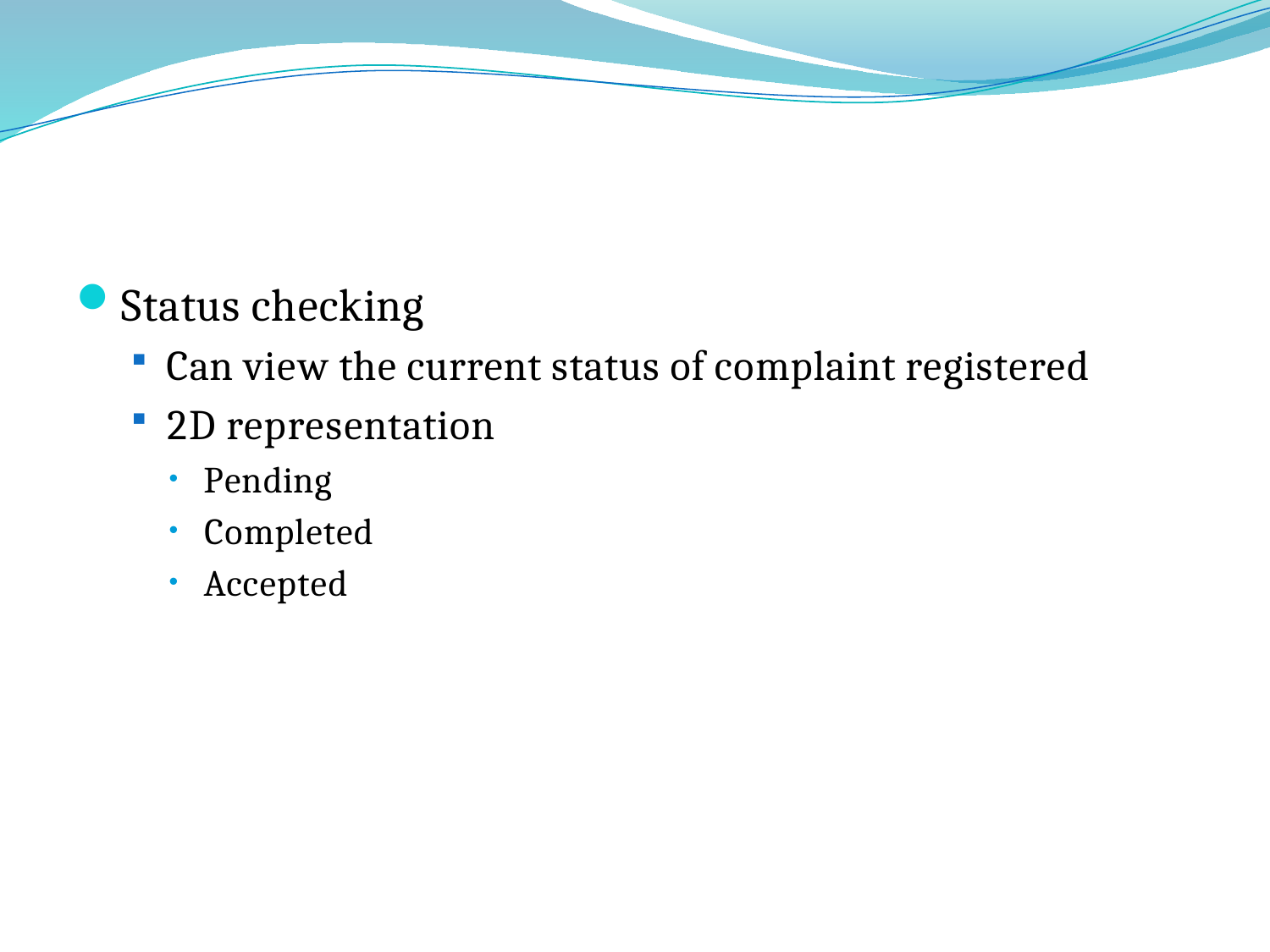

Status checking
Can view the current status of complaint registered
2D representation
Pending
Completed
Accepted